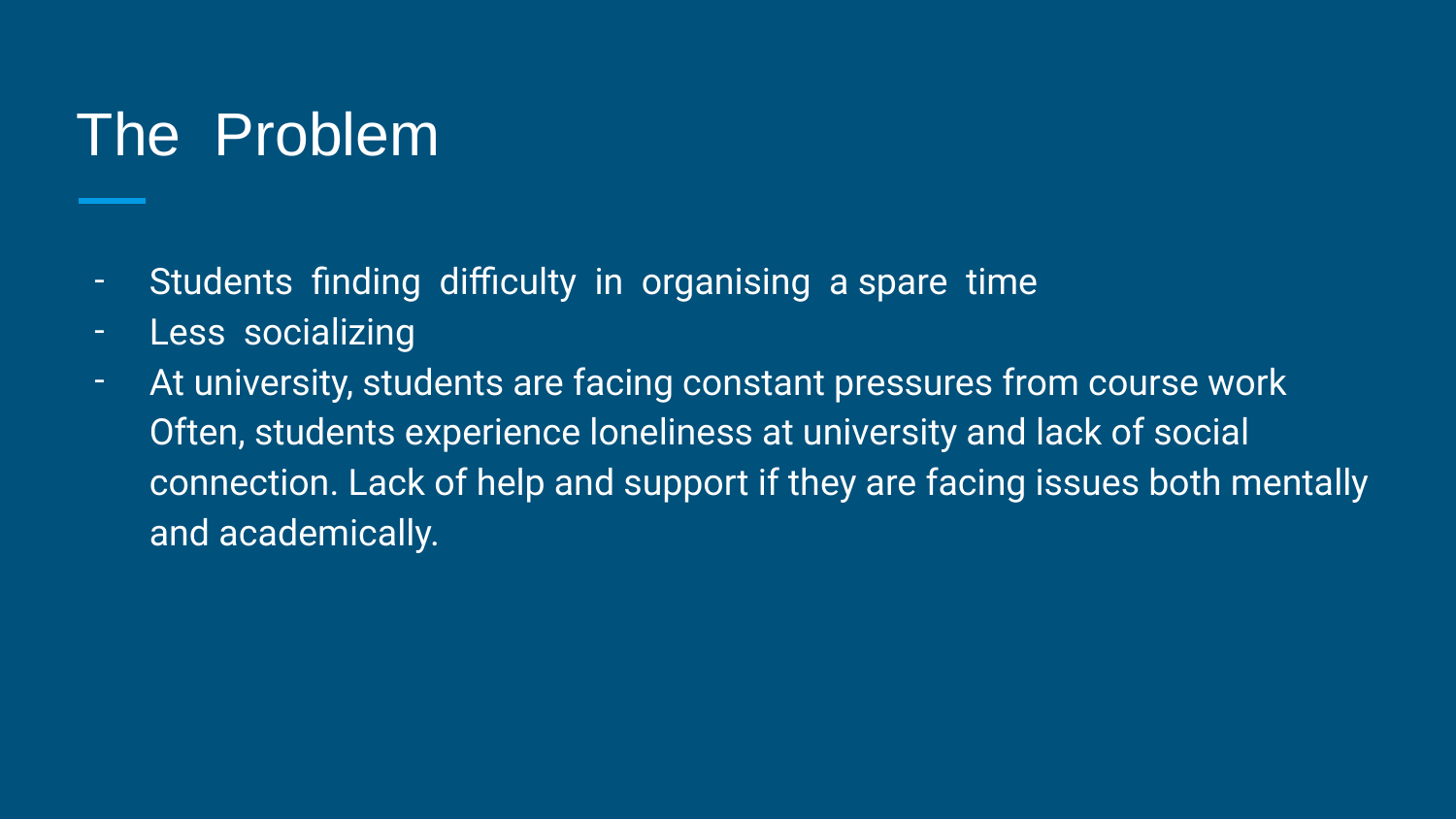

# The  Problem
Students  finding  difficulty  in  organising  a spare  time
Less  socializing
At university, students are facing constant pressures from course work Often, students experience loneliness at university and lack of social connection. Lack of help and support if they are facing issues both mentally and academically.